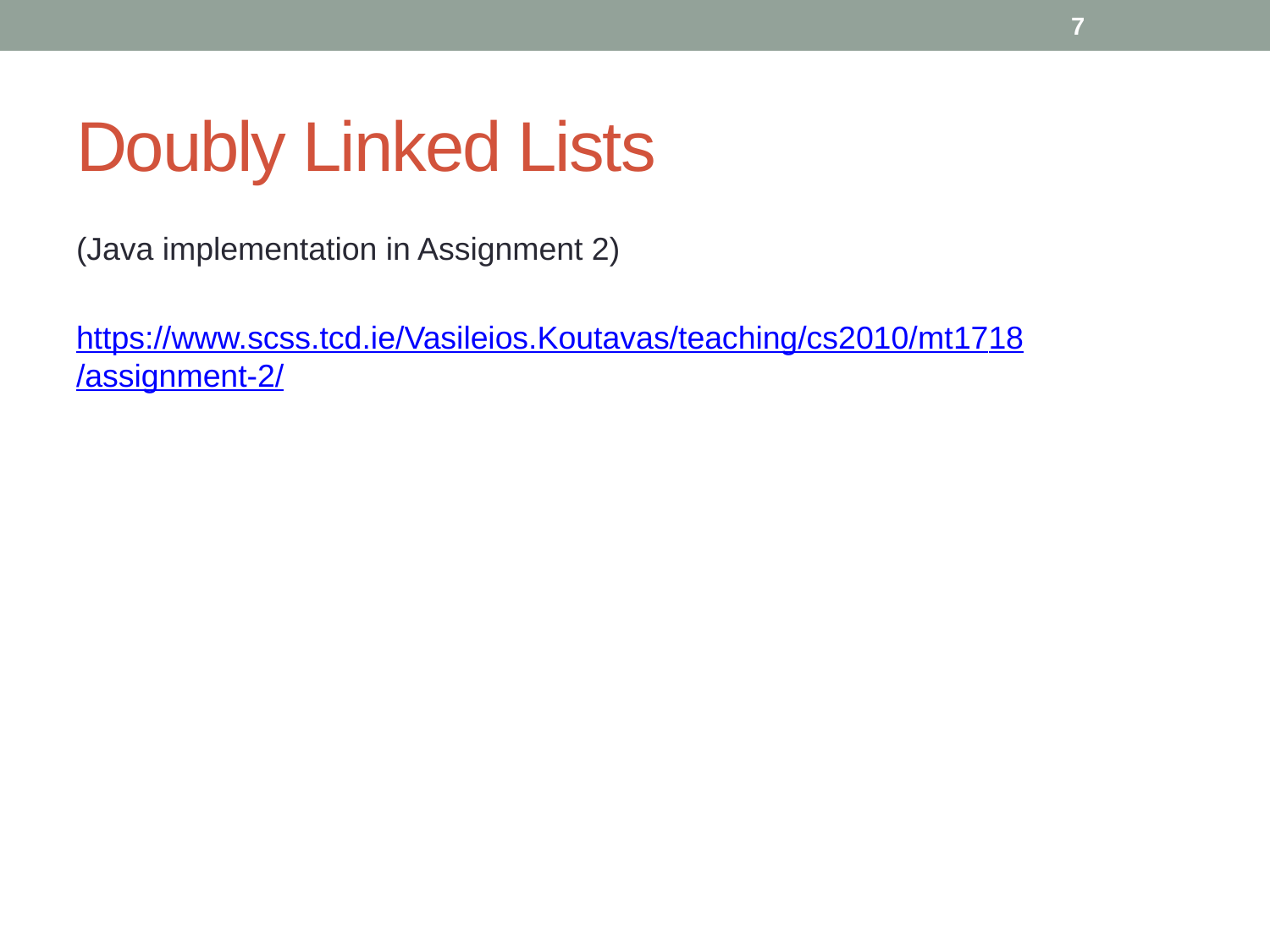

7
# Doubly Linked Lists
(Java implementation in Assignment 2)

https://www.scss.tcd.ie/Vasileios.Koutavas/teaching/cs2010/mt1718/assignment-2/